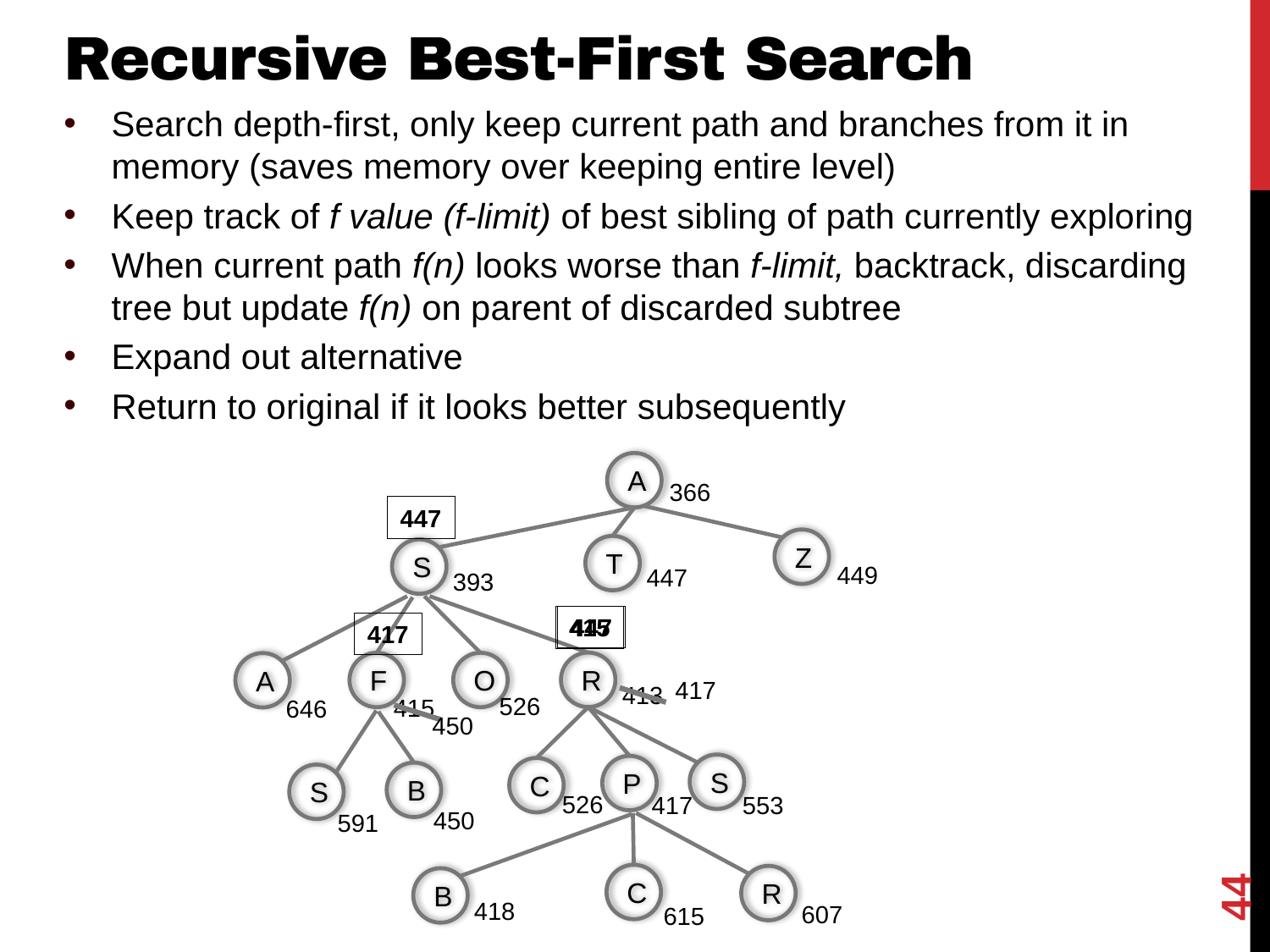

# Recursive Best-First Search
Search depth-first, only keep current path and branches from it in memory (saves memory over keeping entire level)
Keep track of f value (f-limit) of best sibling of path currently exploring
When current path f(n) looks worse than f-limit, backtrack, discarding tree but update f(n) on parent of discarded subtree
Expand out alternative
Return to original if it looks better subsequently

A
366
447
Z
T
S
449
447
393
R
F
O
A
413
526
415
646
447
415
417
417
450
S
P
C
526
553
417
B
S
450
591
C
R
B
418
607
615
44